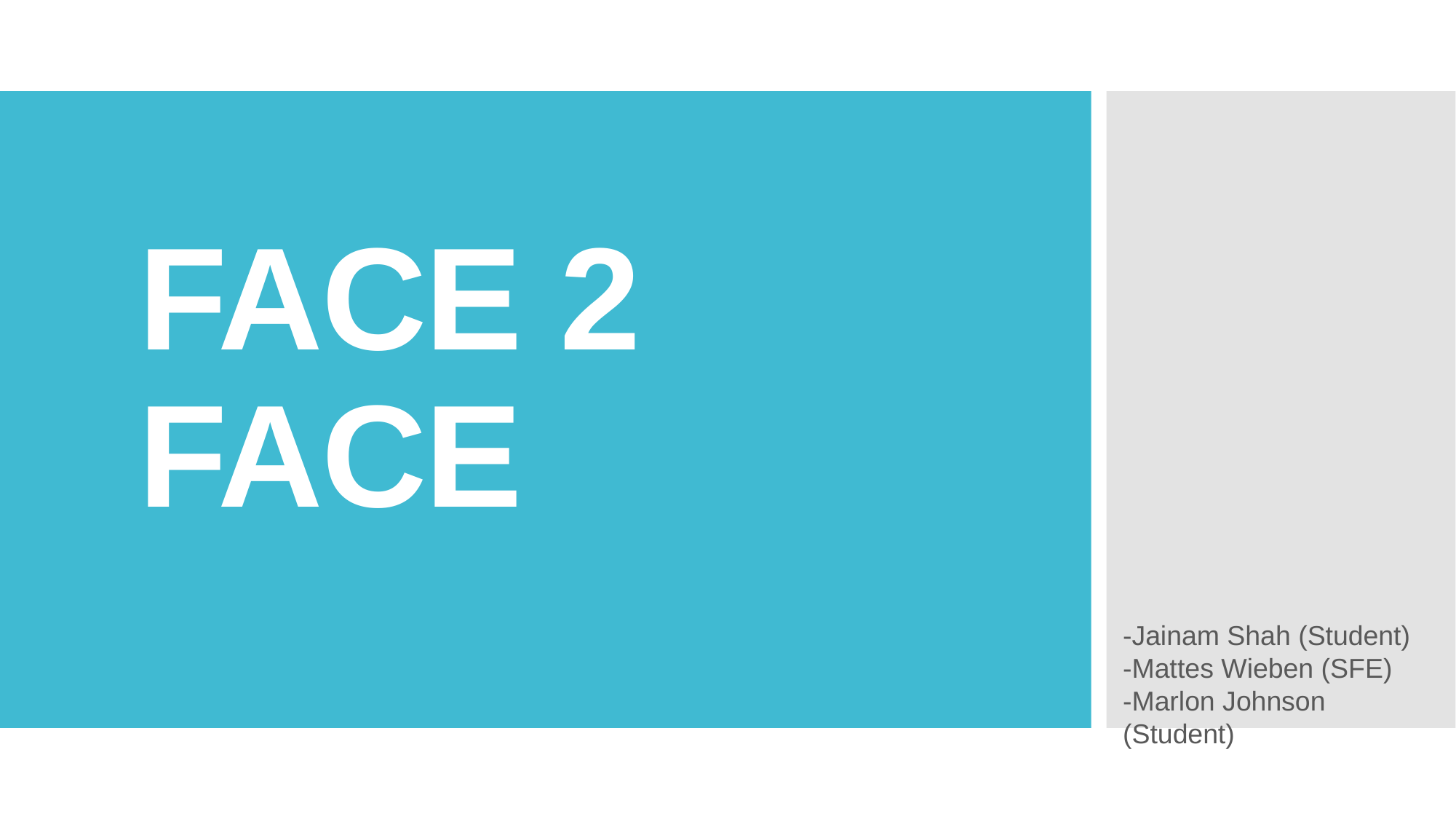

# FACE 2 FACE

-Jainam Shah (Student)
-Mattes Wieben (SFE)
-Marlon Johnson (Student)